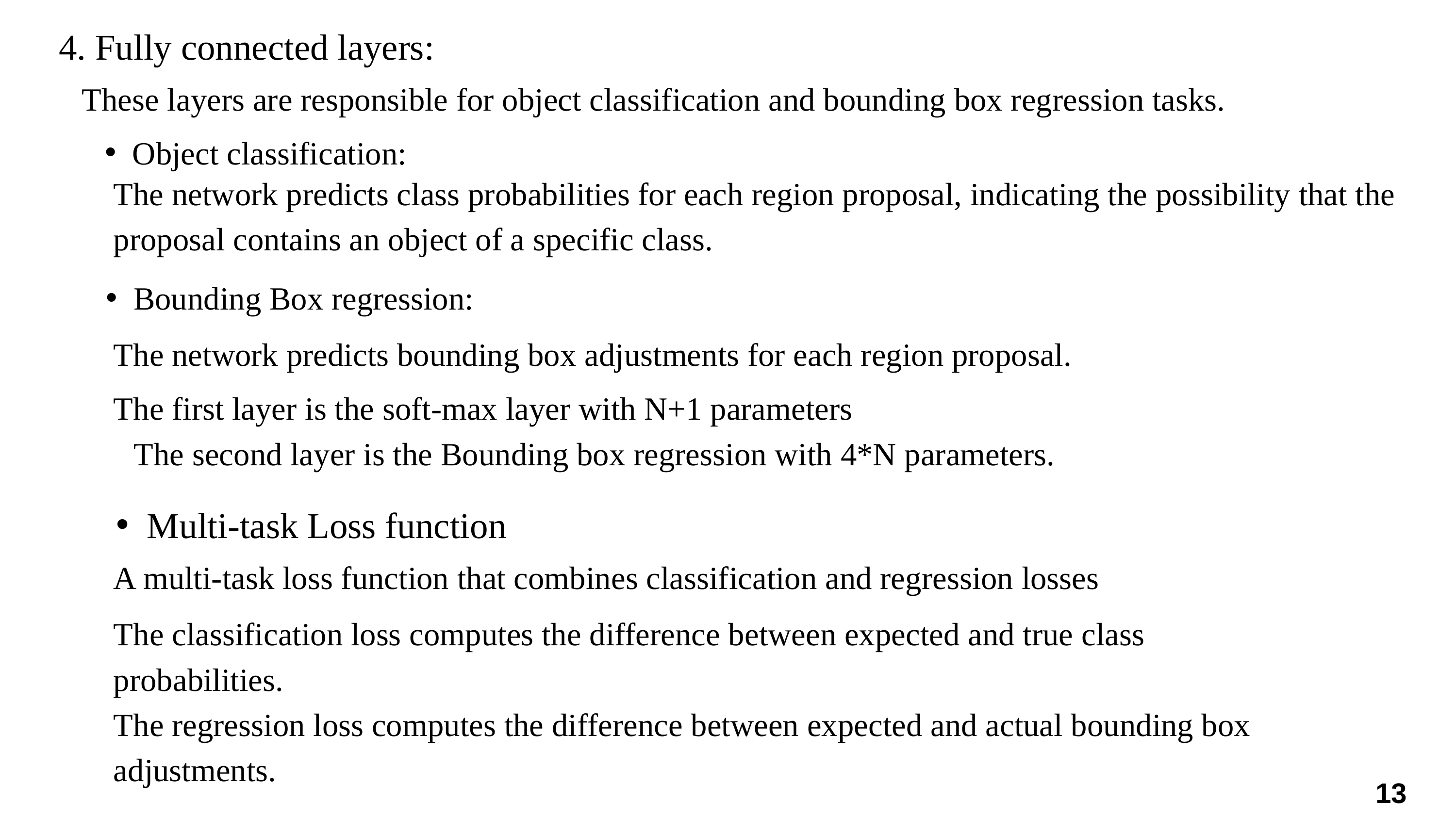

4. Fully connected layers:
These layers are responsible for object classification and bounding box regression tasks.
Object classification:
The network predicts class probabilities for each region proposal, indicating the possibility that the proposal contains an object of a specific class.
Bounding Box regression:
The network predicts bounding box adjustments for each region proposal.
The first layer is the soft-max layer with N+1 parameters
The second layer is the Bounding box regression with 4*N parameters.
Multi-task Loss function
A multi-task loss function that combines classification and regression losses
The classification loss computes the difference between expected and true class probabilities.
The regression loss computes the difference between expected and actual bounding box adjustments.
13